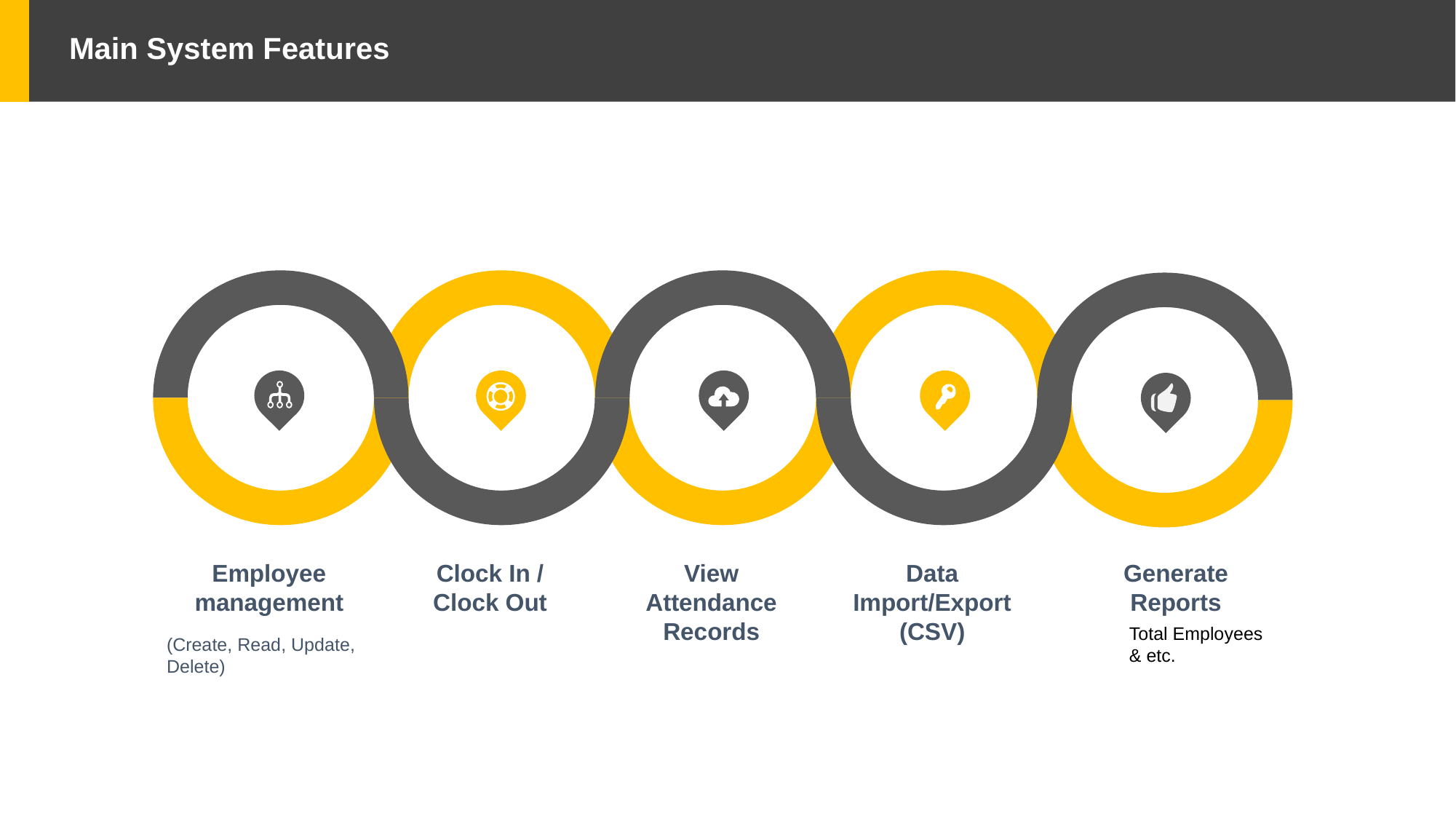

Main System Features

Employee management
Clock In / Clock Out
View Attendance Records
Data Import/Export (CSV)
Generate Reports
Total Employees & etc.
(Create, Read, Update, Delete)